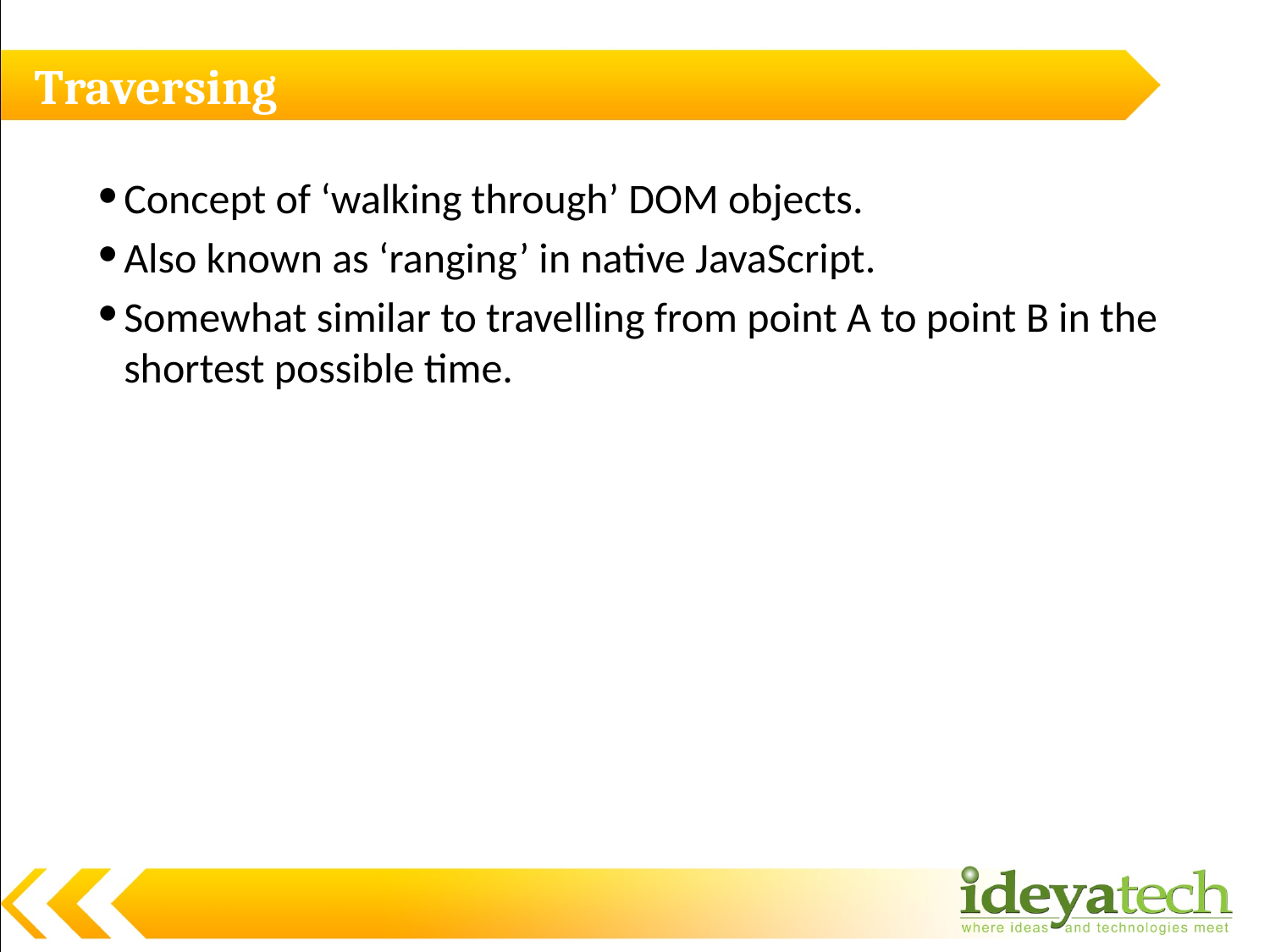

# Traversing
Concept of ‘walking through’ DOM objects.
Also known as ‘ranging’ in native JavaScript.
Somewhat similar to travelling from point A to point B in the shortest possible time.